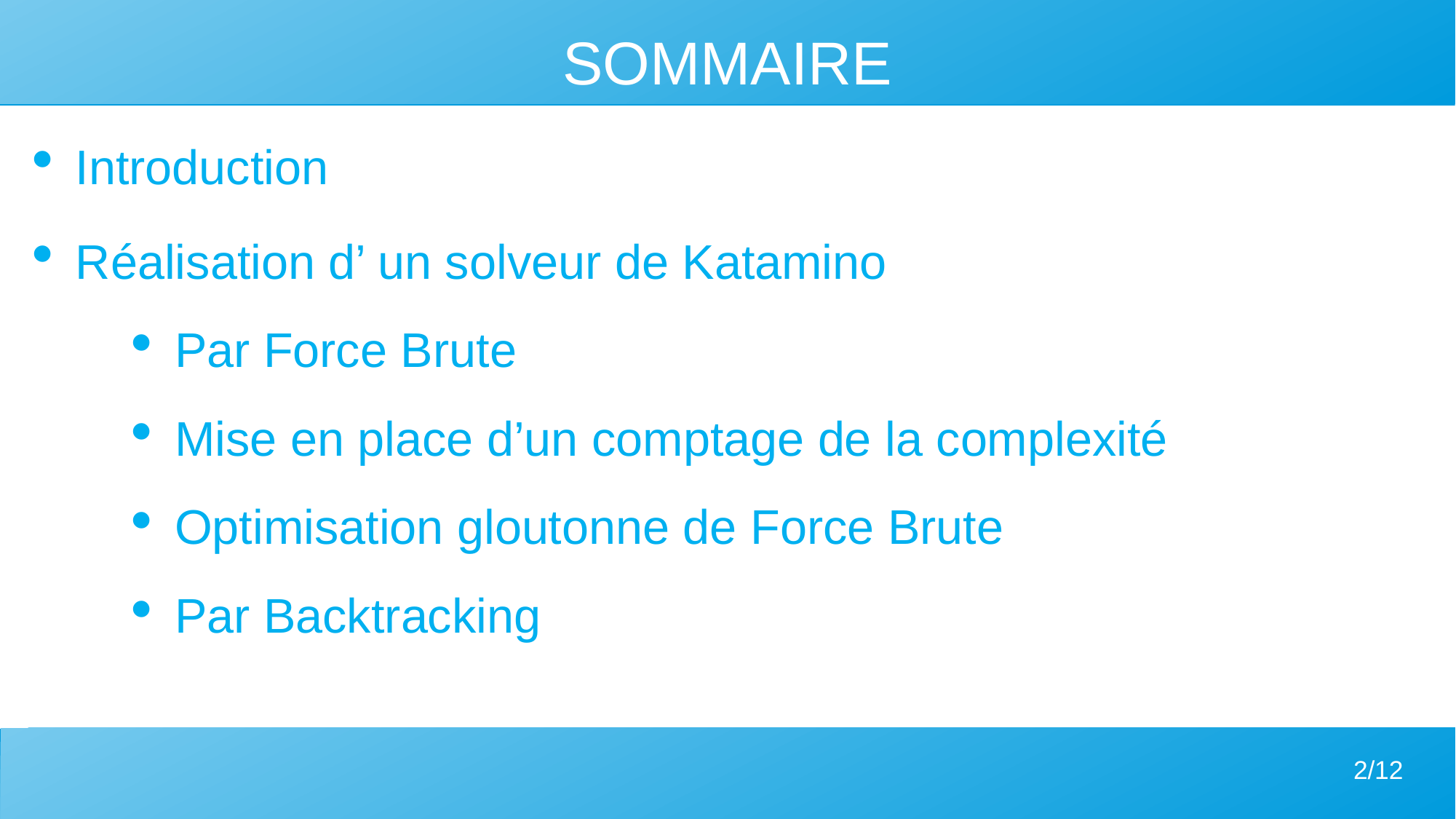

SOMMAIRE
Introduction
Réalisation d’ un solveur de Katamino
Par Force Brute
Mise en place d’un comptage de la complexité
Optimisation gloutonne de Force Brute
Par Backtracking
2/12